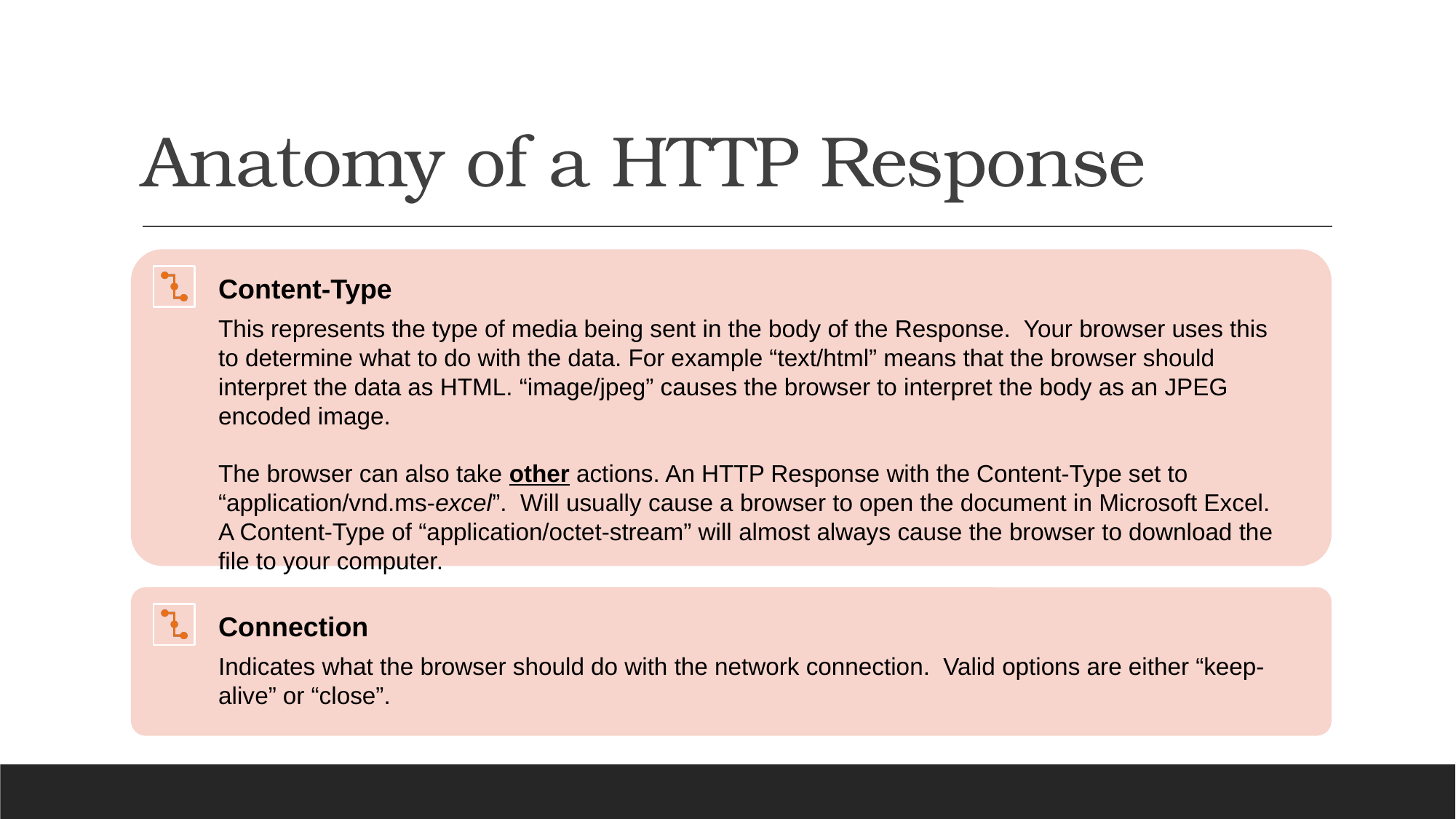

# Anatomy of a HTTP Response

Content-Type
This represents the type of media being sent in the body of the Response.  Your browser uses this to determine what to do with the data. For example “text/html” means that the browser should interpret the data as HTML. “image/jpeg” causes the browser to interpret the body as an JPEG encoded image.

The browser can also take other actions. An HTTP Response with the Content-Type set to “application/vnd.ms-excel”.  Will usually cause a browser to open the document in Microsoft Excel. A Content-Type of “application/octet-stream” will almost always cause the browser to download the file to your computer.

Connection
Indicates what the browser should do with the network connection.  Valid options are either “keep-alive” or “close”.